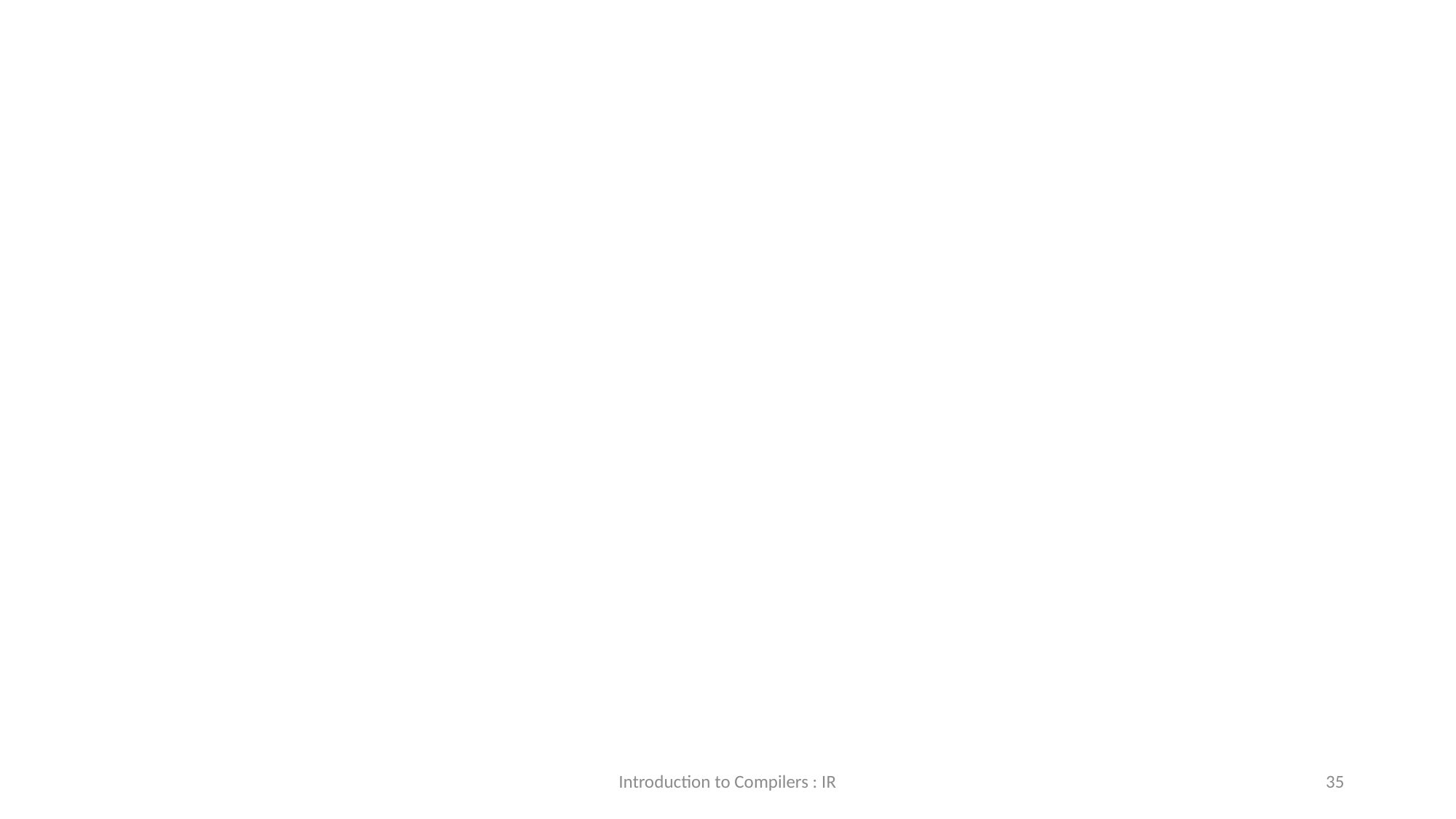

Control Flowgraph : Intro
Introduction to Compilers : IR
35